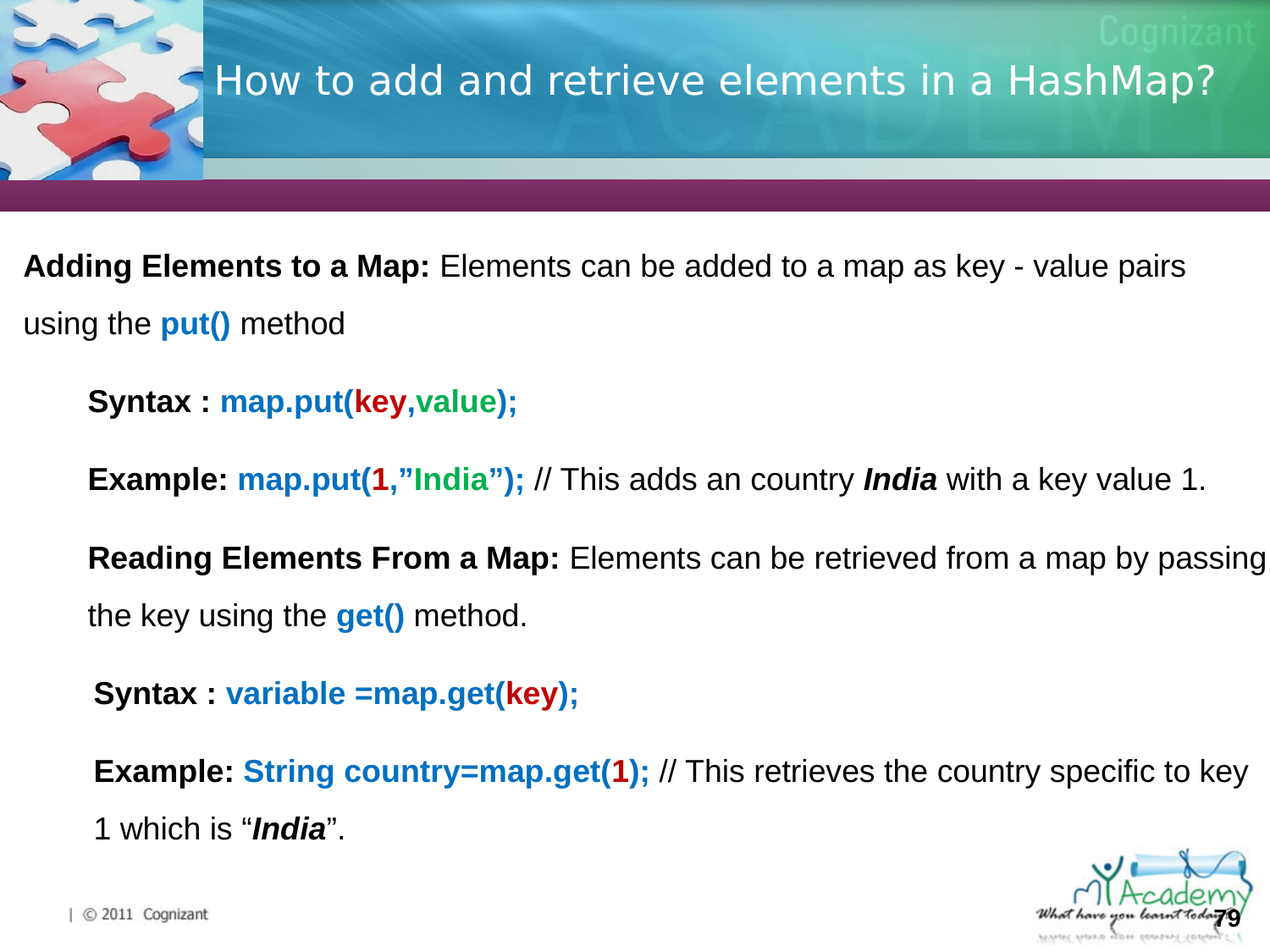

# How to add and retrieve elements in a HashMap?
Adding Elements to a Map: Elements can be added to a map as key - value pairs using the put() method
Syntax : map.put(key,value);
Example: map.put(1,”India”); // This adds an country India with a key value 1.
Reading Elements From a Map: Elements can be retrieved from a map by passing the key using the get() method.
Syntax : variable =map.get(key);
Example: String country=map.get(1); // This retrieves the country specific to key 1 which is “India”.

79